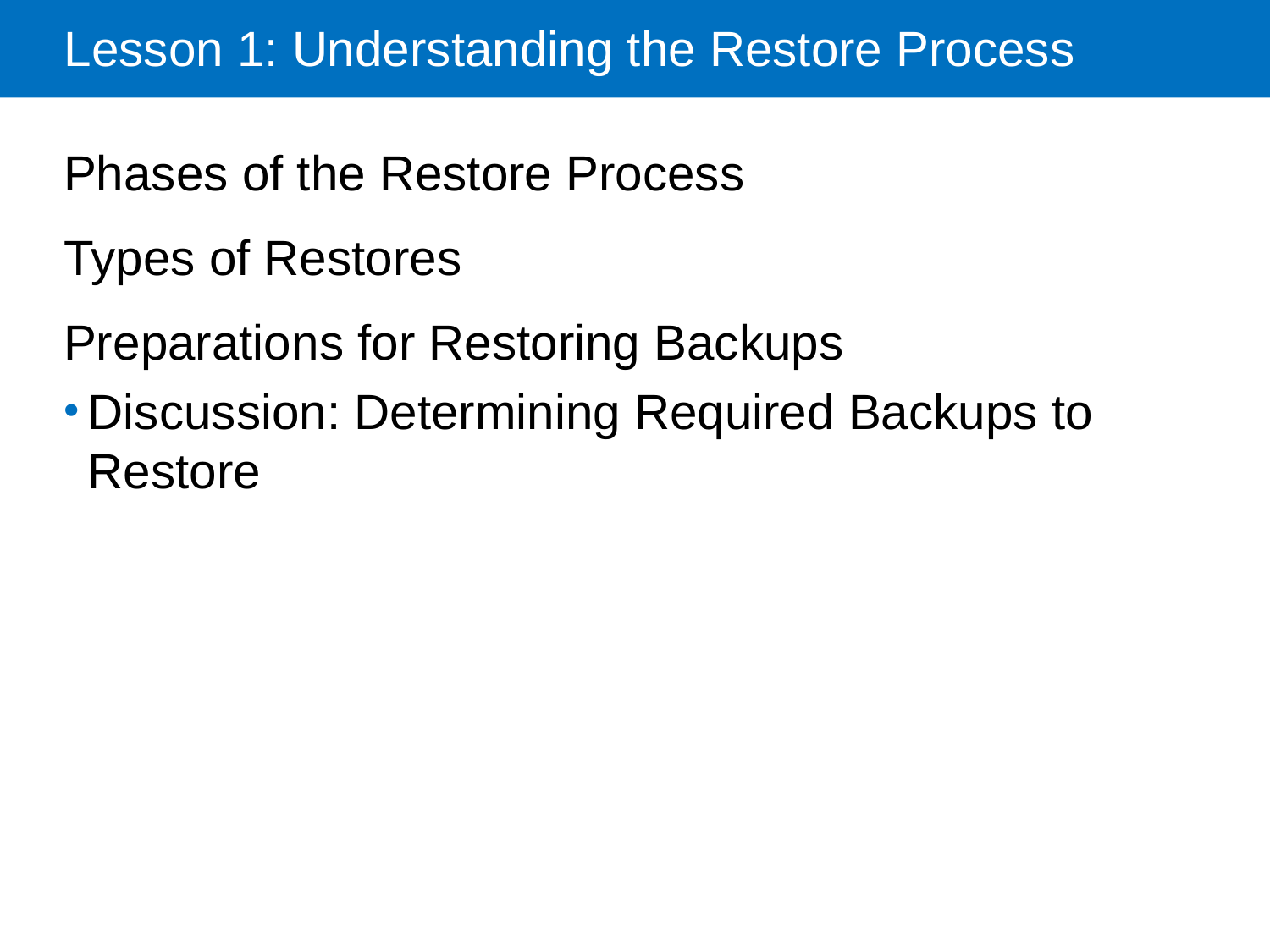

# Lesson 1: Understanding the Restore Process
Phases of the Restore Process
Types of Restores
Preparations for Restoring Backups
Discussion: Determining Required Backups to Restore